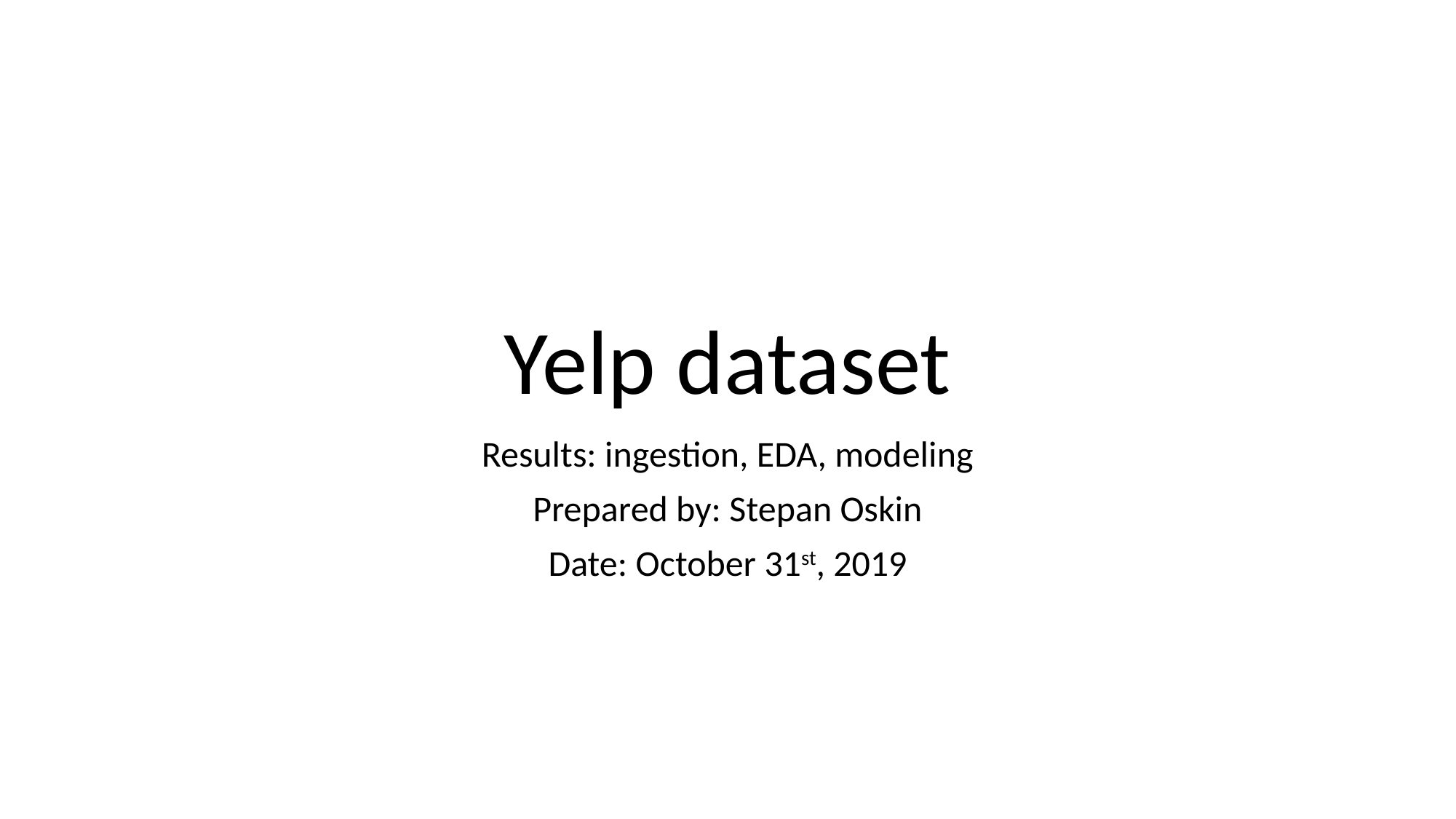

# Yelp dataset
Results: ingestion, EDA, modeling
Prepared by: Stepan Oskin
Date: October 31st, 2019